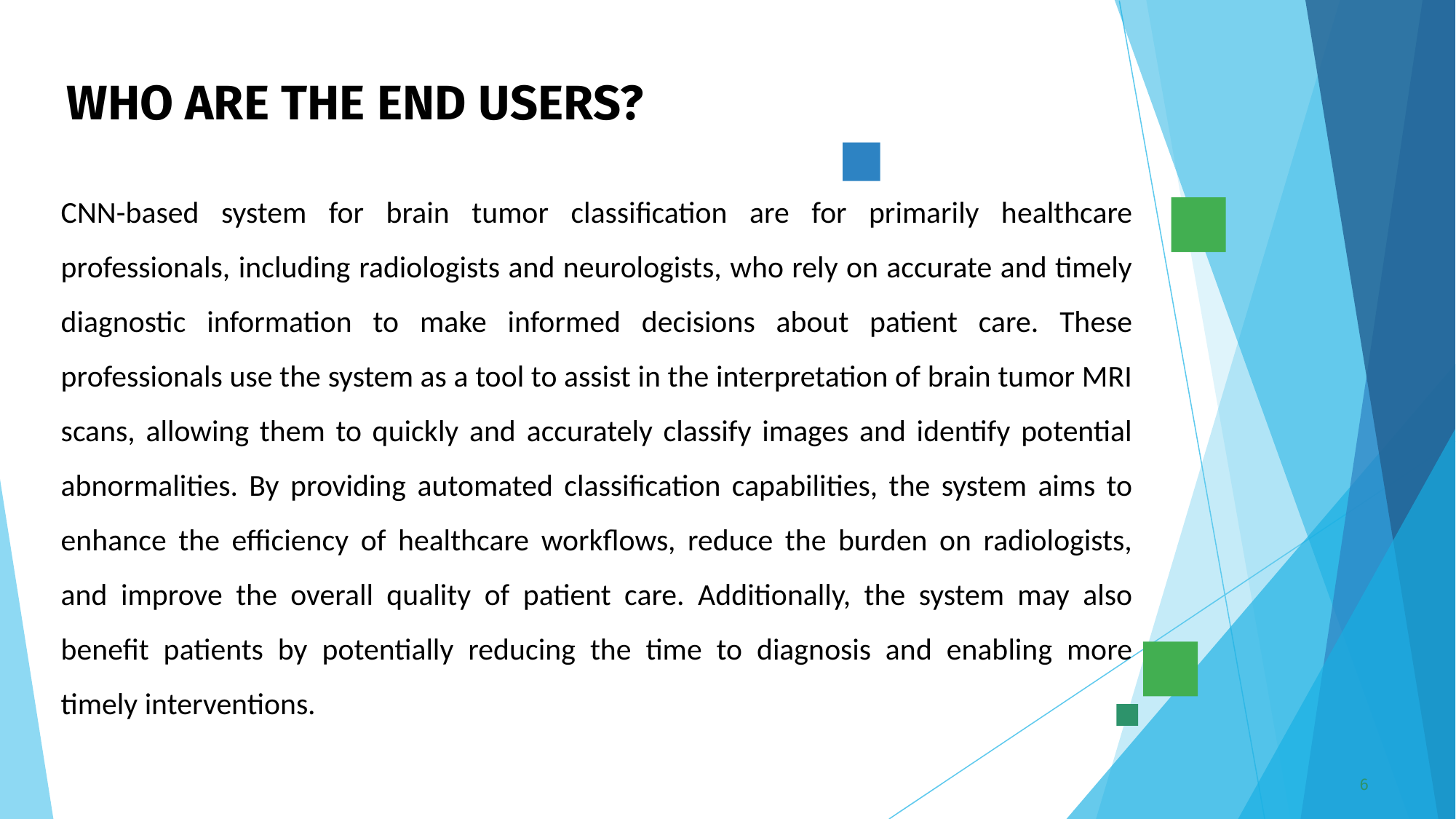

# WHO ARE THE END USERS?

CNN-based system for brain tumor classification are for primarily healthcare professionals, including radiologists and neurologists, who rely on accurate and timely diagnostic information to make informed decisions about patient care. These professionals use the system as a tool to assist in the interpretation of brain tumor MRI scans, allowing them to quickly and accurately classify images and identify potential abnormalities. By providing automated classification capabilities, the system aims to enhance the efficiency of healthcare workflows, reduce the burden on radiologists, and improve the overall quality of patient care. Additionally, the system may also benefit patients by potentially reducing the time to diagnosis and enabling more timely interventions.

6